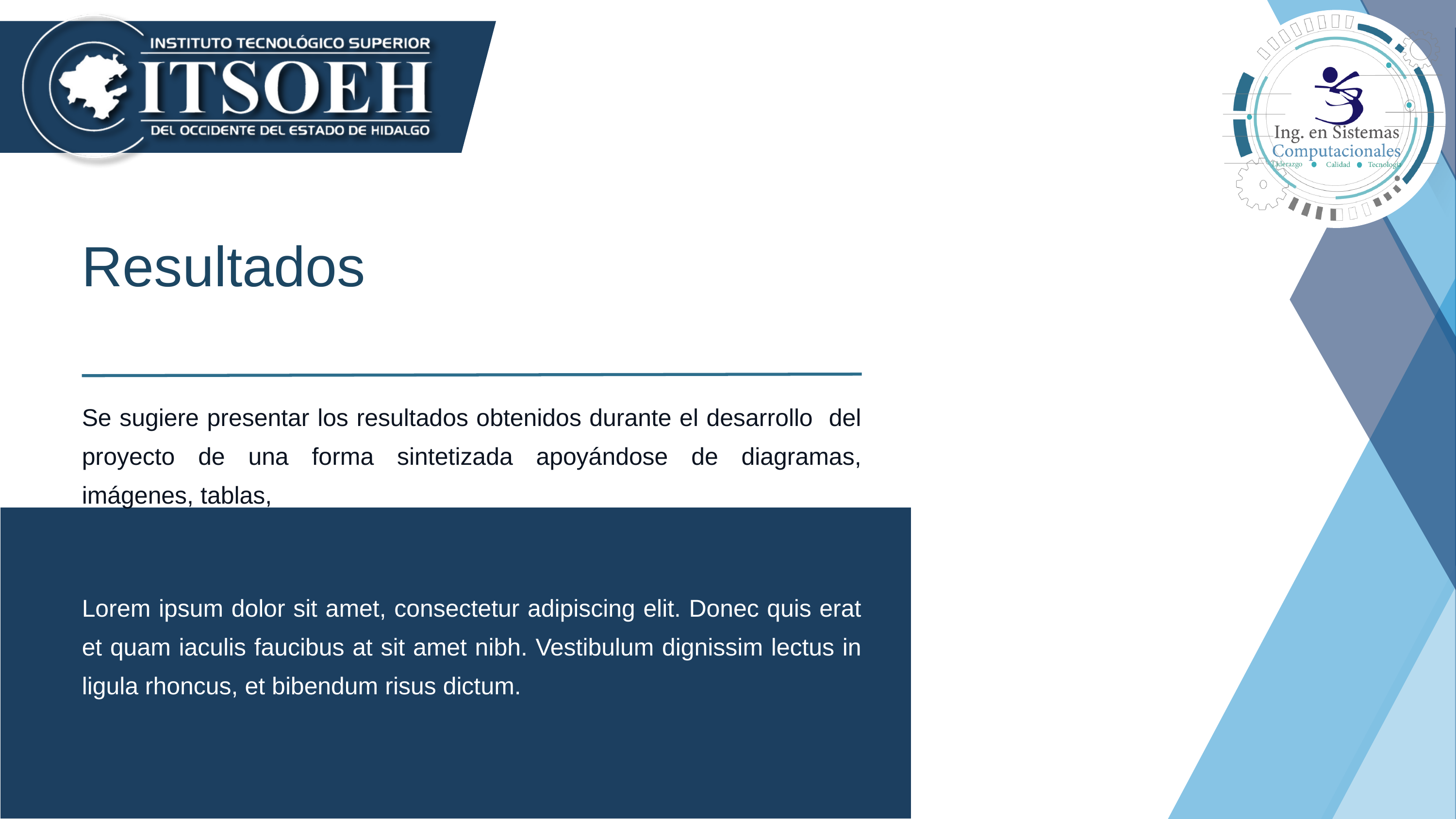

Resultados

Se sugiere presentar los resultados obtenidos durante el desarrollo  del proyecto de una forma sintetizada apoyándose de diagramas, imágenes, tablas,

Lorem ipsum dolor sit amet, consectetur adipiscing elit. Donec quis erat et quam iaculis faucibus at sit amet nibh. Vestibulum dignissim lectus in ligula rhoncus, et bibendum risus dictum.